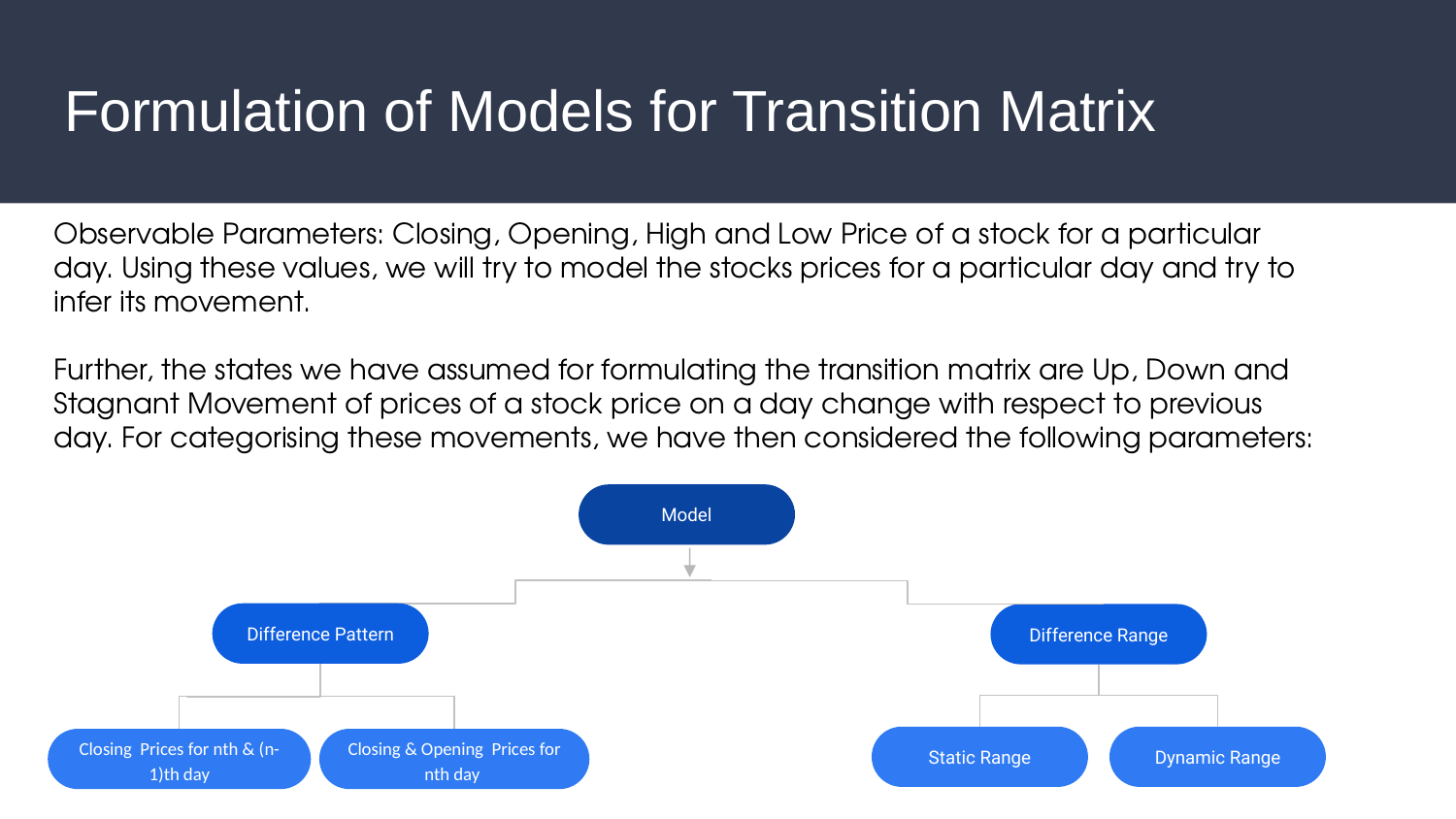

# Formulation of Models for Transition Matrix
Observable Parameters: Closing, Opening, High and Low Price of a stock for a particular day. Using these values, we will try to model the stocks prices for a particular day and try to infer its movement.

Further, the states we have assumed for formulating the transition matrix are Up, Down and Stagnant Movement of prices of a stock price on a day change with respect to previous day. For categorising these movements, we have then considered the following parameters:
Model
Difference Pattern
Difference Range
Static Range
Dynamic Range

Closing  Prices for nth & (n-1)th day

Closing & Opening  Prices for nth day